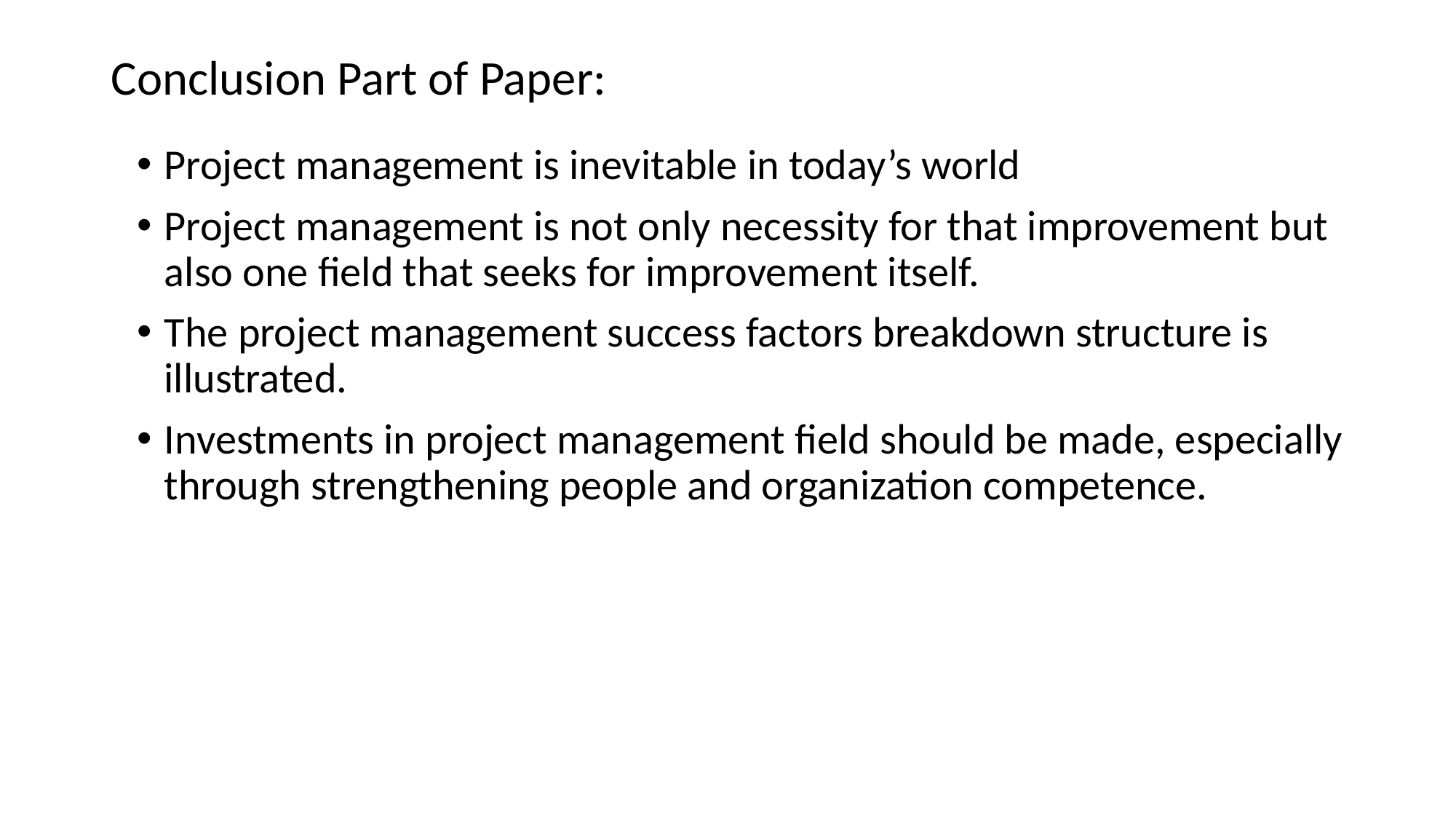

# Conclusion Part of Paper:
Project management is inevitable in today’s world
Project management is not only necessity for that improvement but also one field that seeks for improvement itself.
The project management success factors breakdown structure is illustrated.
Investments in project management field should be made, especially through strengthening people and organization competence.